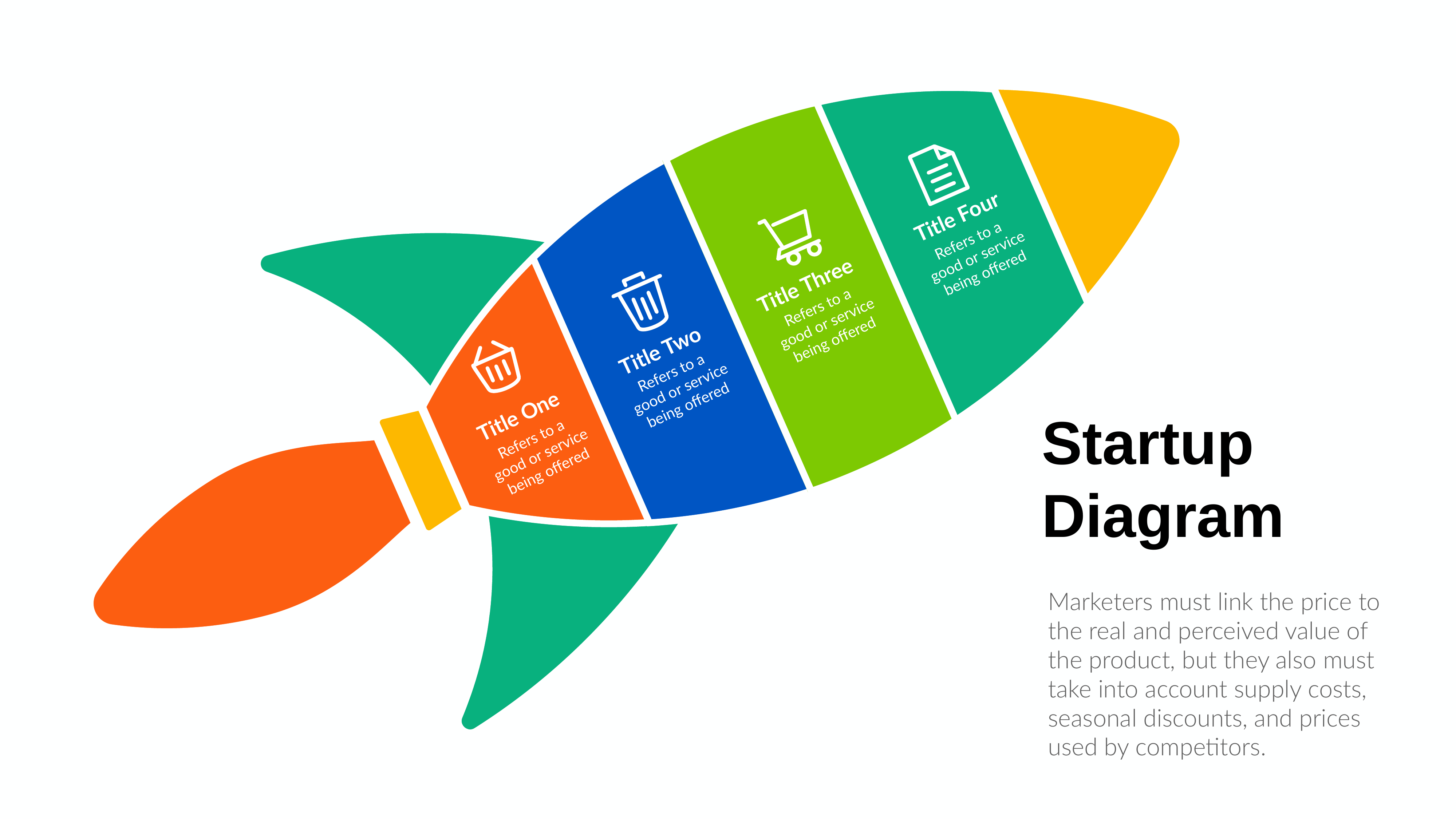

Title Four

Refers to a
good or service being offered

Title Three

Refers to a
good or service being offered

Title Two

Refers to a
good or service being offered

Title One
Startup
Diagram

Refers to a
good or service being offered

Marketers must link the price to the real and perceived value of the product, but they also must take into account supply costs, seasonal discounts, and prices used by competitors.